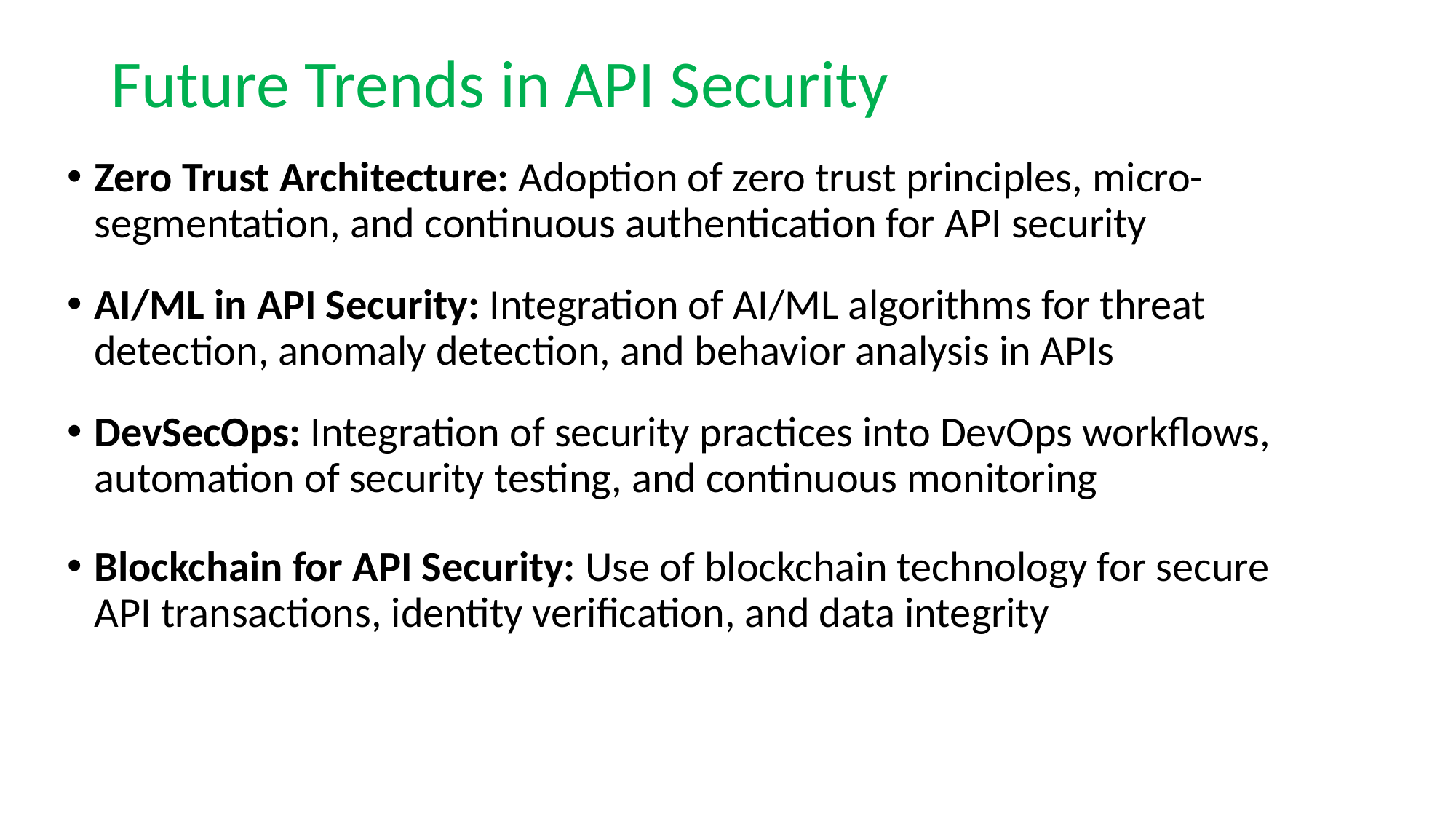

# Future Trends in API Security
Zero Trust Architecture: Adoption of zero trust principles, micro-segmentation, and continuous authentication for API security
AI/ML in API Security: Integration of AI/ML algorithms for threat detection, anomaly detection, and behavior analysis in APIs
DevSecOps: Integration of security practices into DevOps workflows, automation of security testing, and continuous monitoring
Blockchain for API Security: Use of blockchain technology for secure API transactions, identity verification, and data integrity